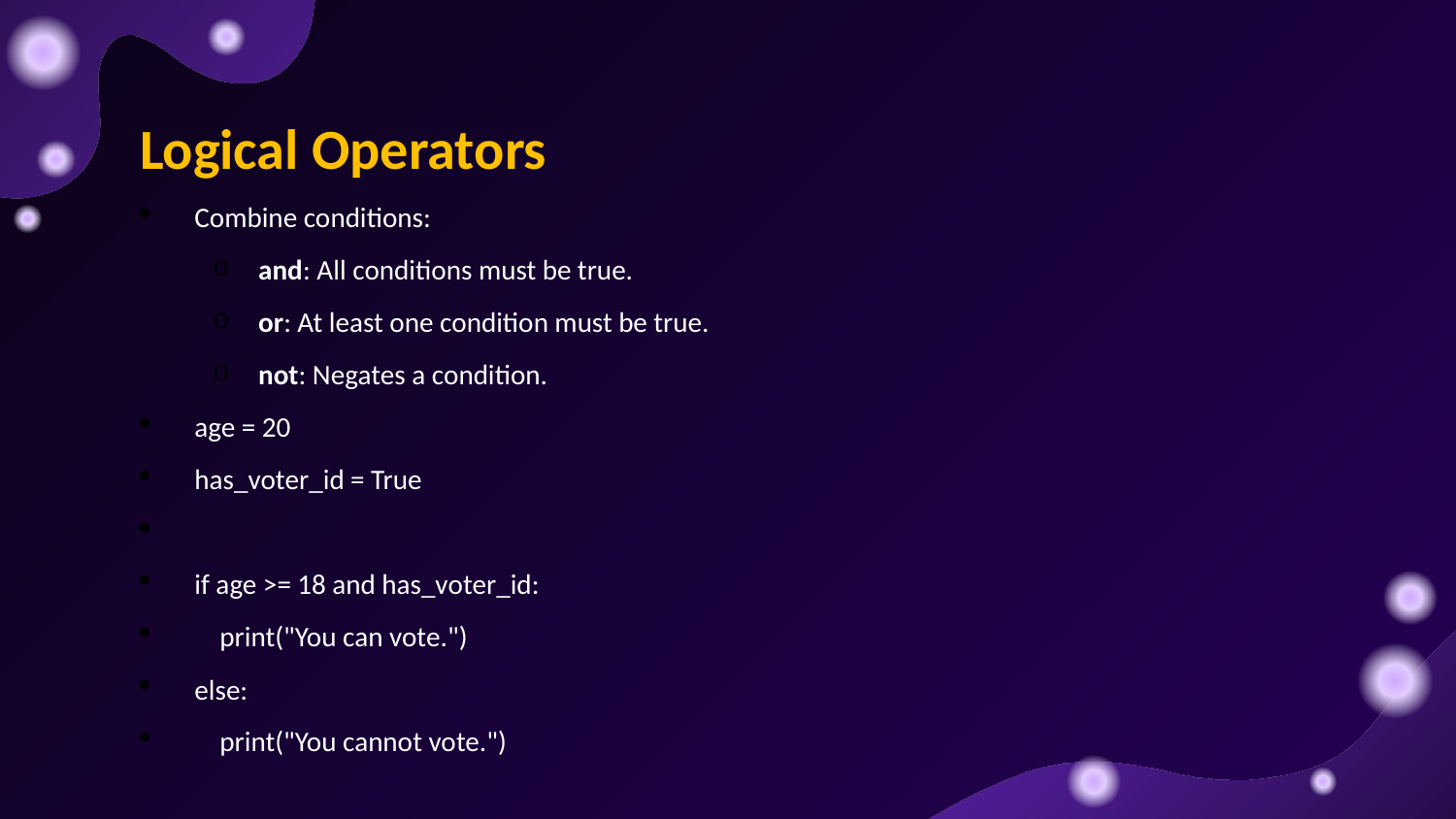

Logical Operators
Combine conditions:
and: All conditions must be true.
or: At least one condition must be true.
not: Negates a condition.
age = 20
has_voter_id = True

if age >= 18 and has_voter_id:
    print("You can vote.")
else:
    print("You cannot vote.")